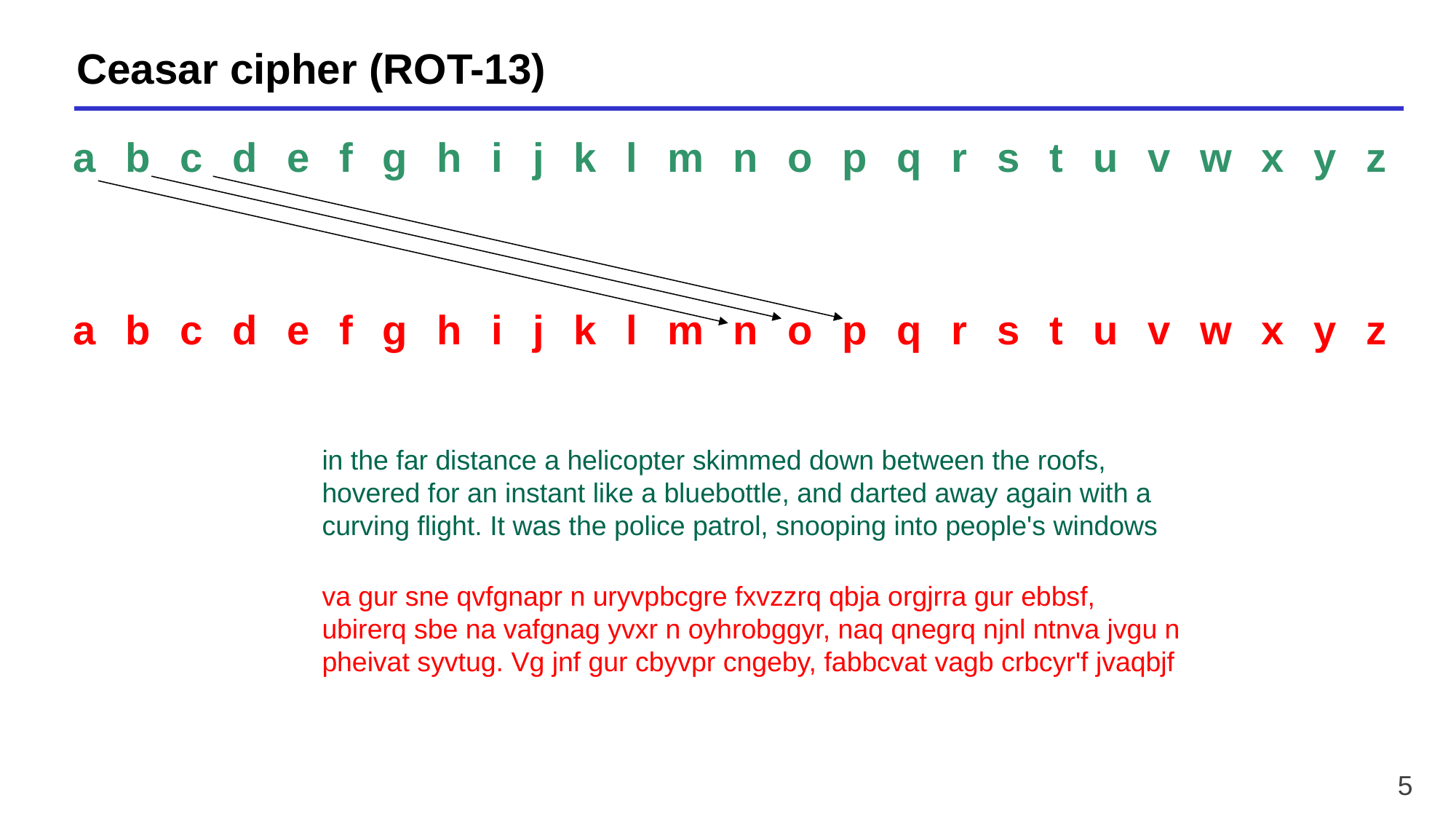

Ceasar cipher (ROT-13)
a b c d e f g h i j k l m n o p q r s t u v w x y z

a b c d e f g h i j k l m n o p q r s t u v w x y z

in the far distance a helicopter skimmed down between the roofs, hovered for an instant like a bluebottle, and darted away again with a curving flight. It was the police patrol, snooping into people's windows
va gur sne qvfgnapr n uryvpbcgre fxvzzrq qbja orgjrra gur ebbsf,
ubirerq sbe na vafgnag yvxr n oyhrobggyr, naq qnegrq njnl ntnva jvgu n pheivat syvtug. Vg jnf gur cbyvpr cngeby, fabbcvat vagb crbcyr'f jvaqbjf
5